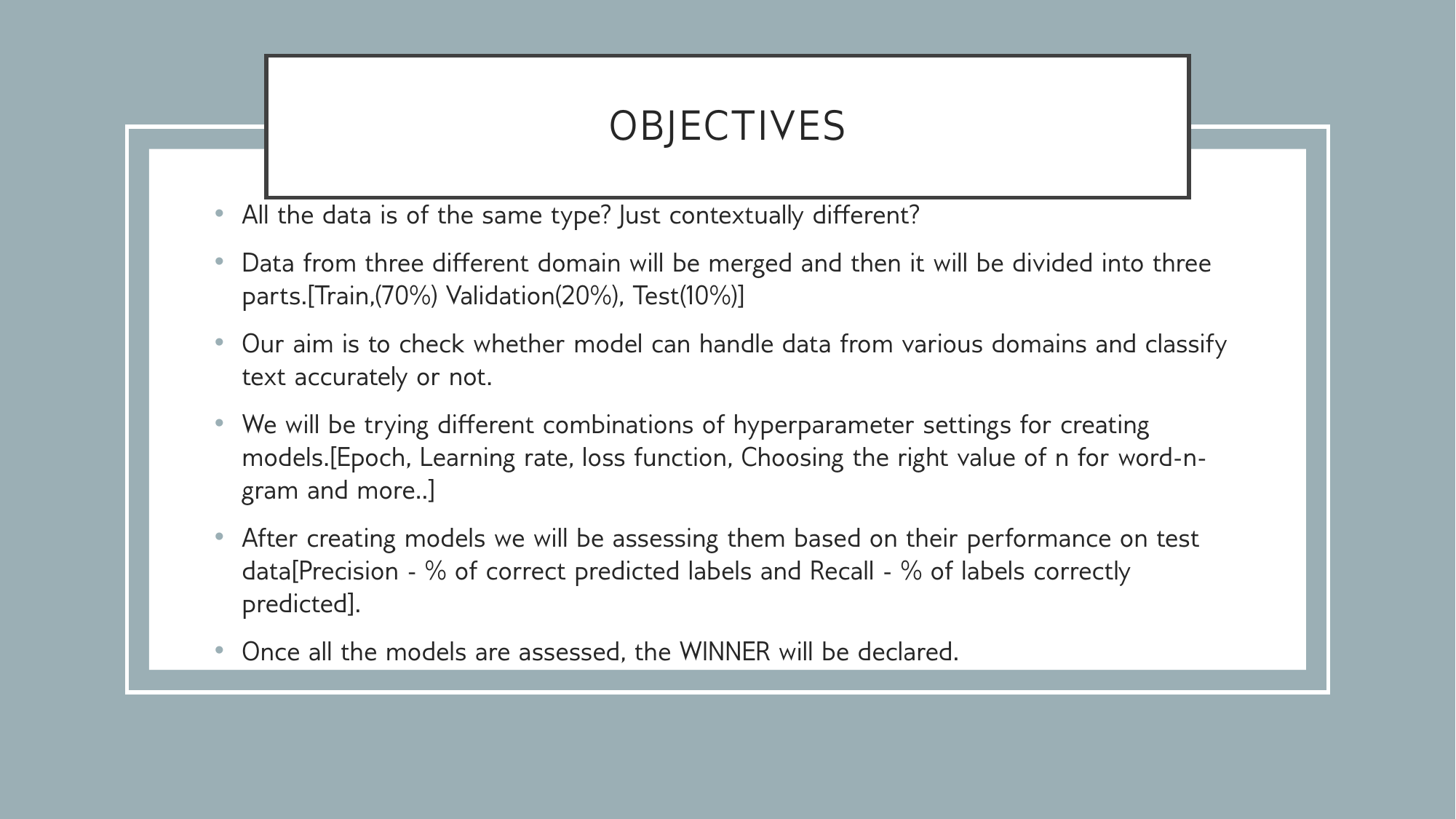

# Objectives

All the data is of the same type? Just contextually different?
Data from three different domain will be merged and then it will be divided into three parts.[Train,(70%) Validation(20%), Test(10%)]
Our aim is to check whether model can handle data from various domains and classify text accurately or not.
We will be trying different combinations of hyperparameter settings for creating models.[Epoch, Learning rate, loss function, Choosing the right value of n for word-n-gram and more..]
After creating models we will be assessing them based on their performance on test data[Precision - % of correct predicted labels and Recall - % of labels correctly predicted].
Once all the models are assessed, the WINNER will be declared.